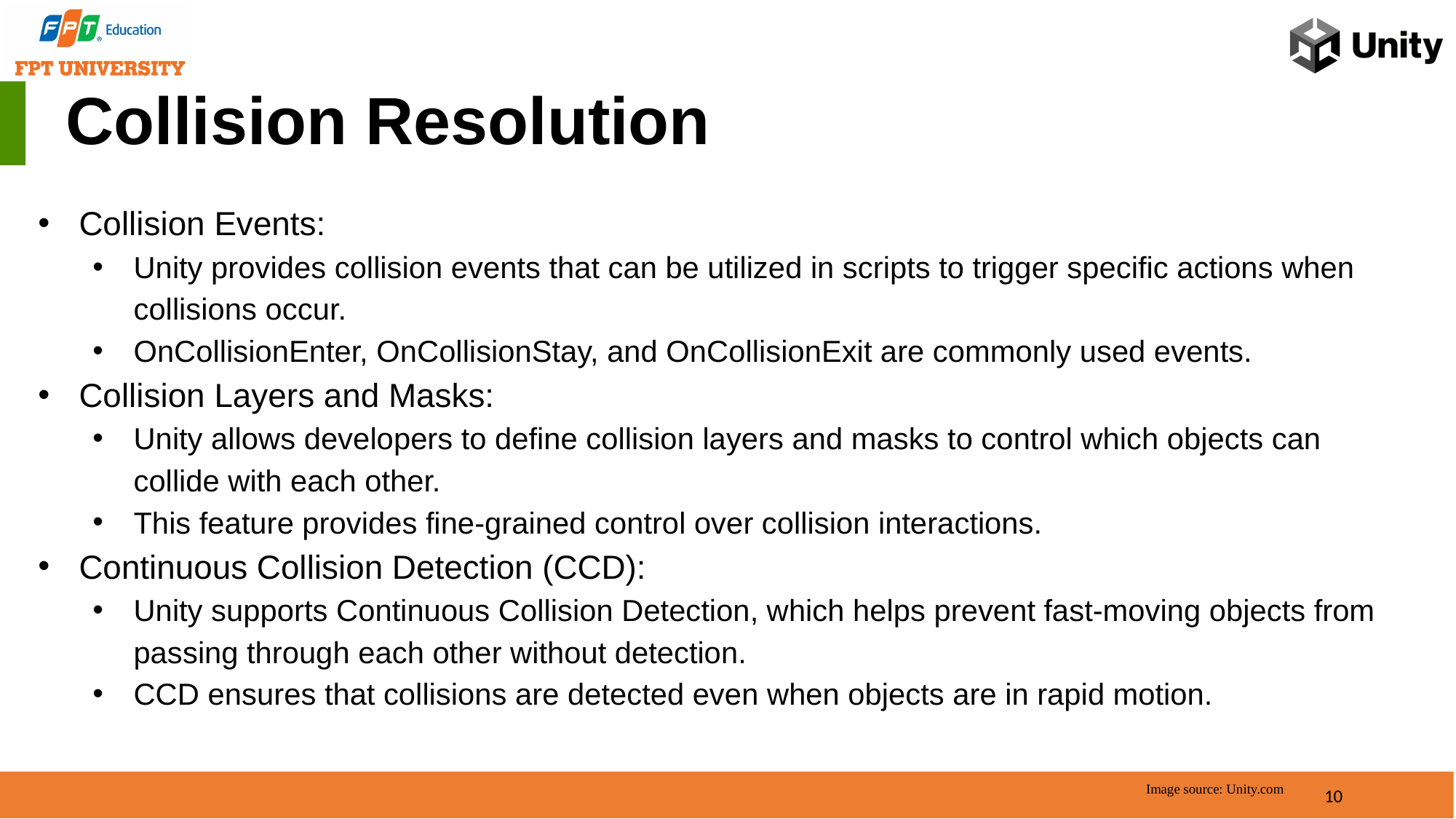

Collision Resolution

Collision Events:
Unity provides collision events that can be utilized in scripts to trigger specific actions when collisions occur.
OnCollisionEnter, OnCollisionStay, and OnCollisionExit are commonly used events.
Collision Layers and Masks:
Unity allows developers to define collision layers and masks to control which objects can collide with each other.
This feature provides fine-grained control over collision interactions.
Continuous Collision Detection (CCD):
Unity supports Continuous Collision Detection, which helps prevent fast-moving objects from passing through each other without detection.
CCD ensures that collisions are detected even when objects are in rapid motion.
10
Image source: Unity.com